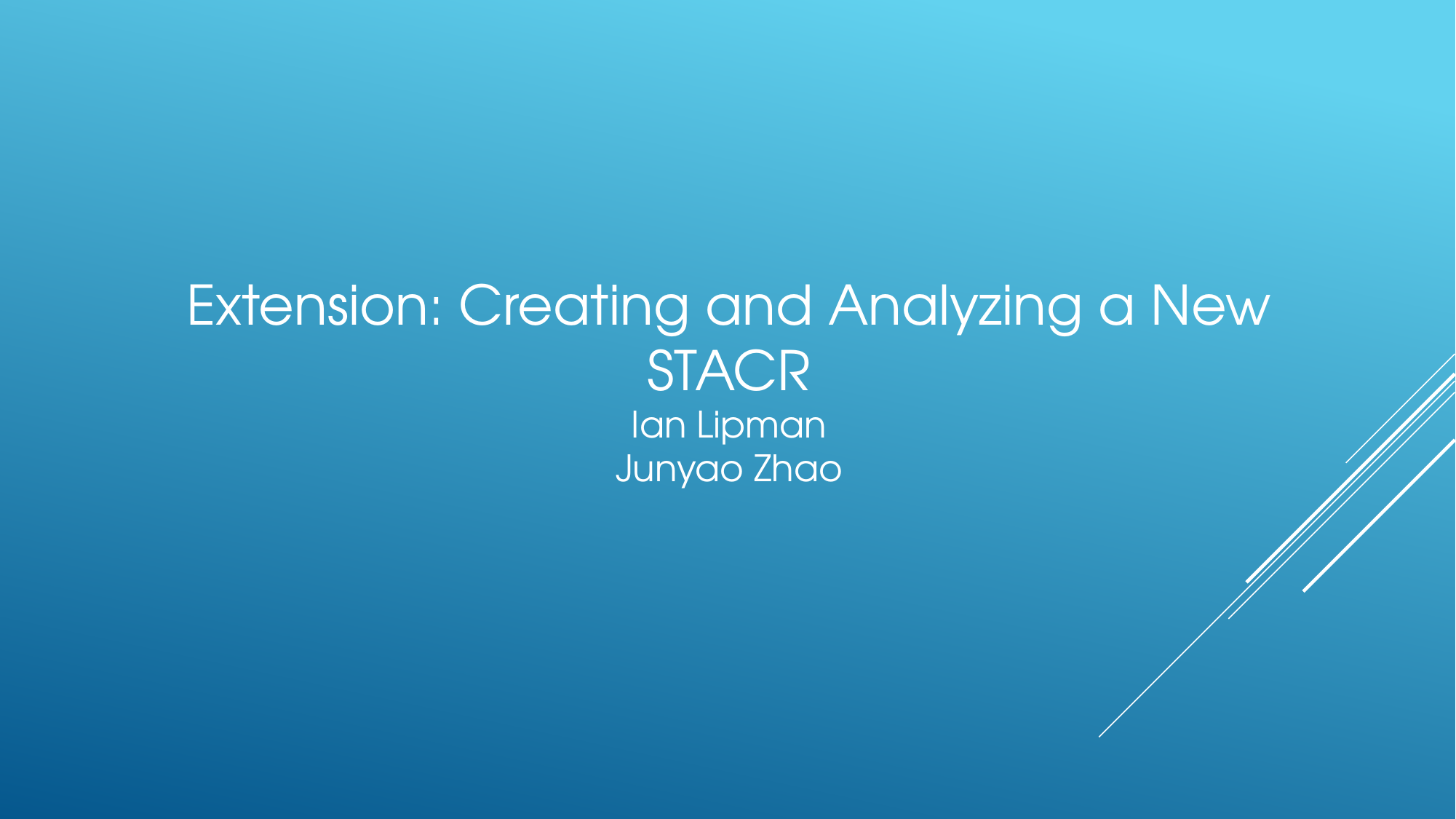

|  |  |  |  |  |
| --- | --- | --- | --- | --- |
# Extension: Creating and Analyzing a New STACR
Ian Lipman
Junyao Zhao